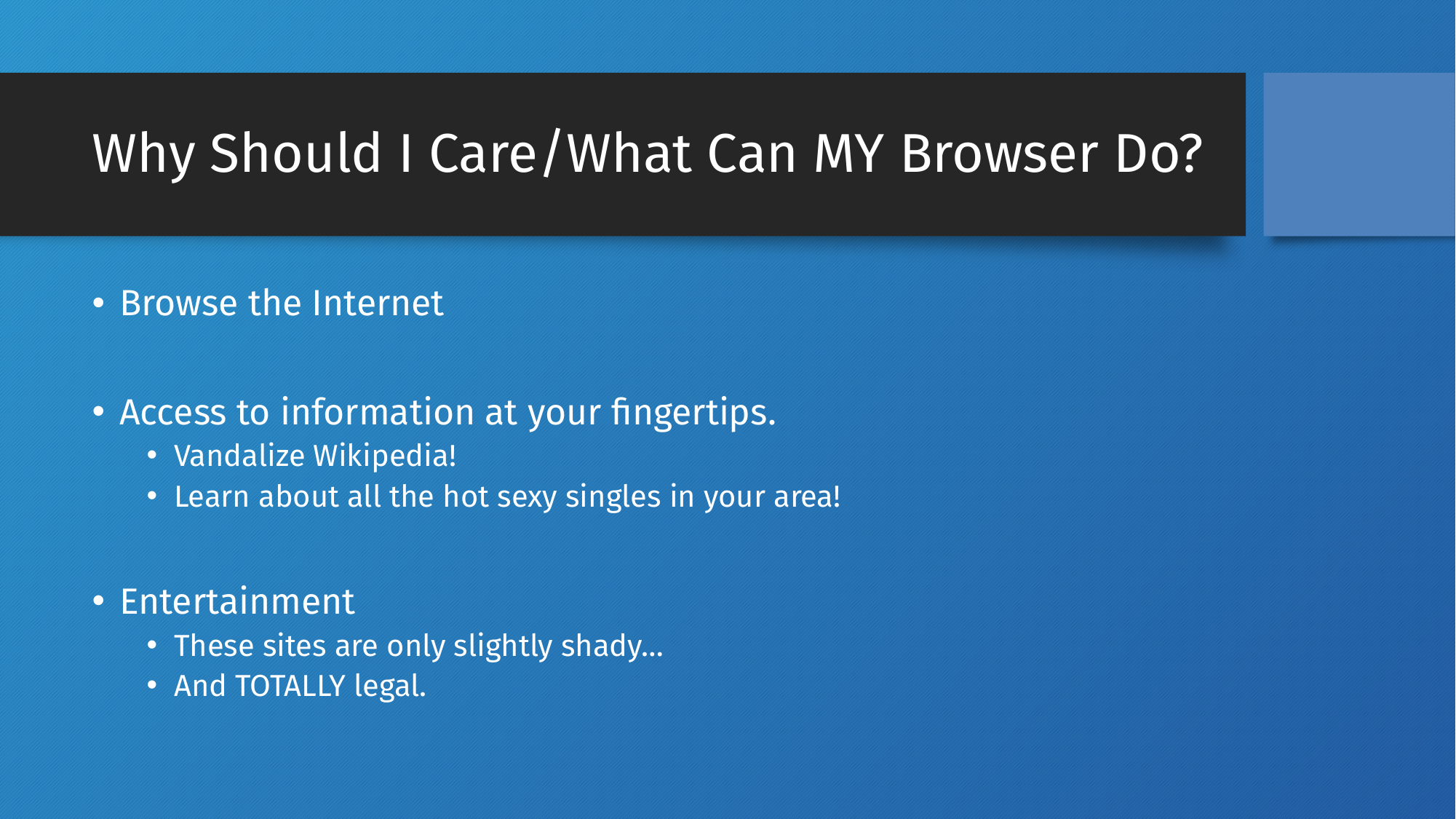

# Why Should I Care/What Can MY Browser Do?
Browse the Internet

Access to information at your fingertips.
Vandalize Wikipedia!
Learn about all the hot sexy singles in your area!

Entertainment
These sites are only slightly shady…
And TOTALLY legal.